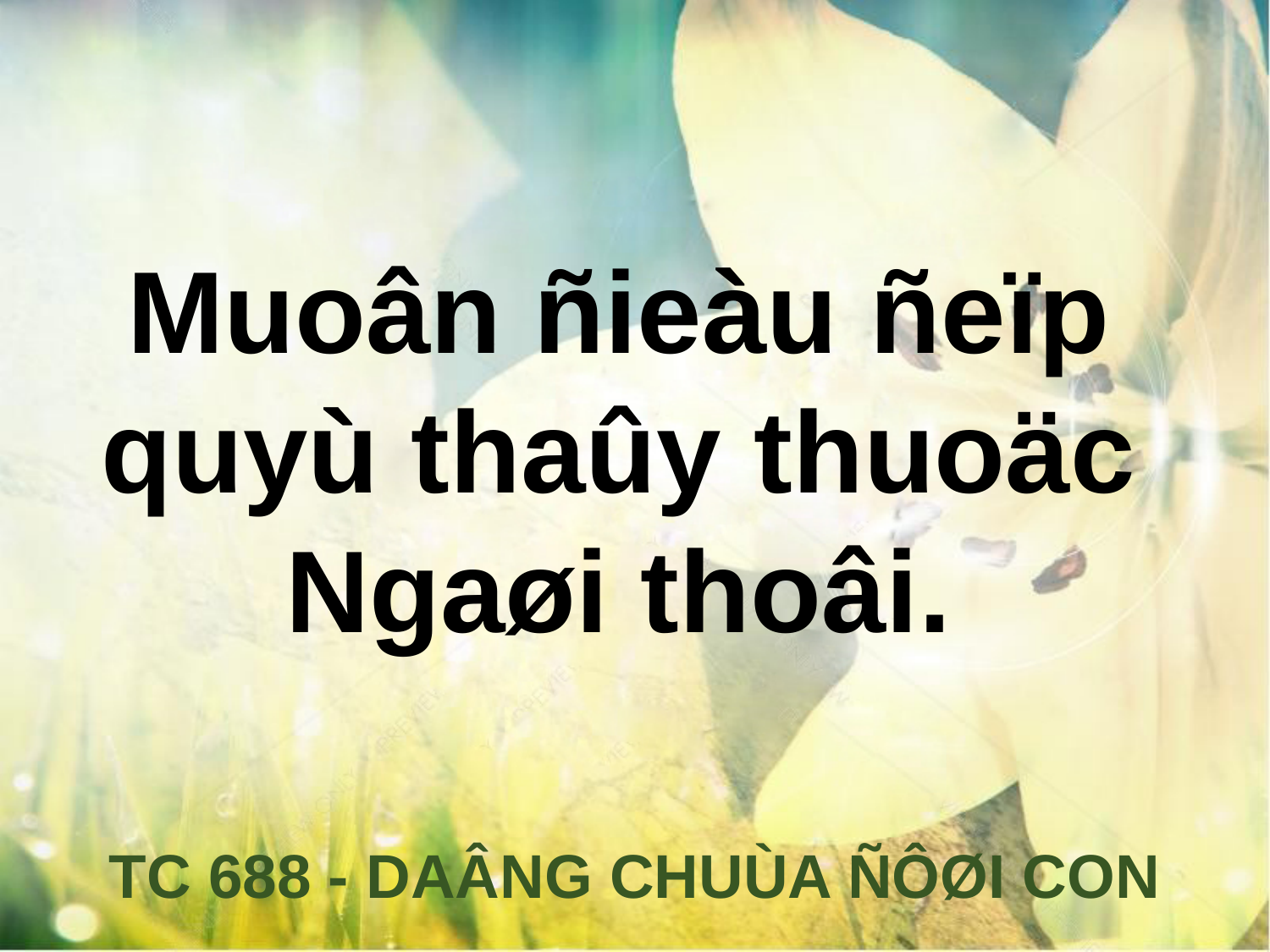

Muoân ñieàu ñeïp
quyù thaûy thuoäc
Ngaøi thoâi.
TC 688 - DAÂNG CHUÙA ÑÔØI CON